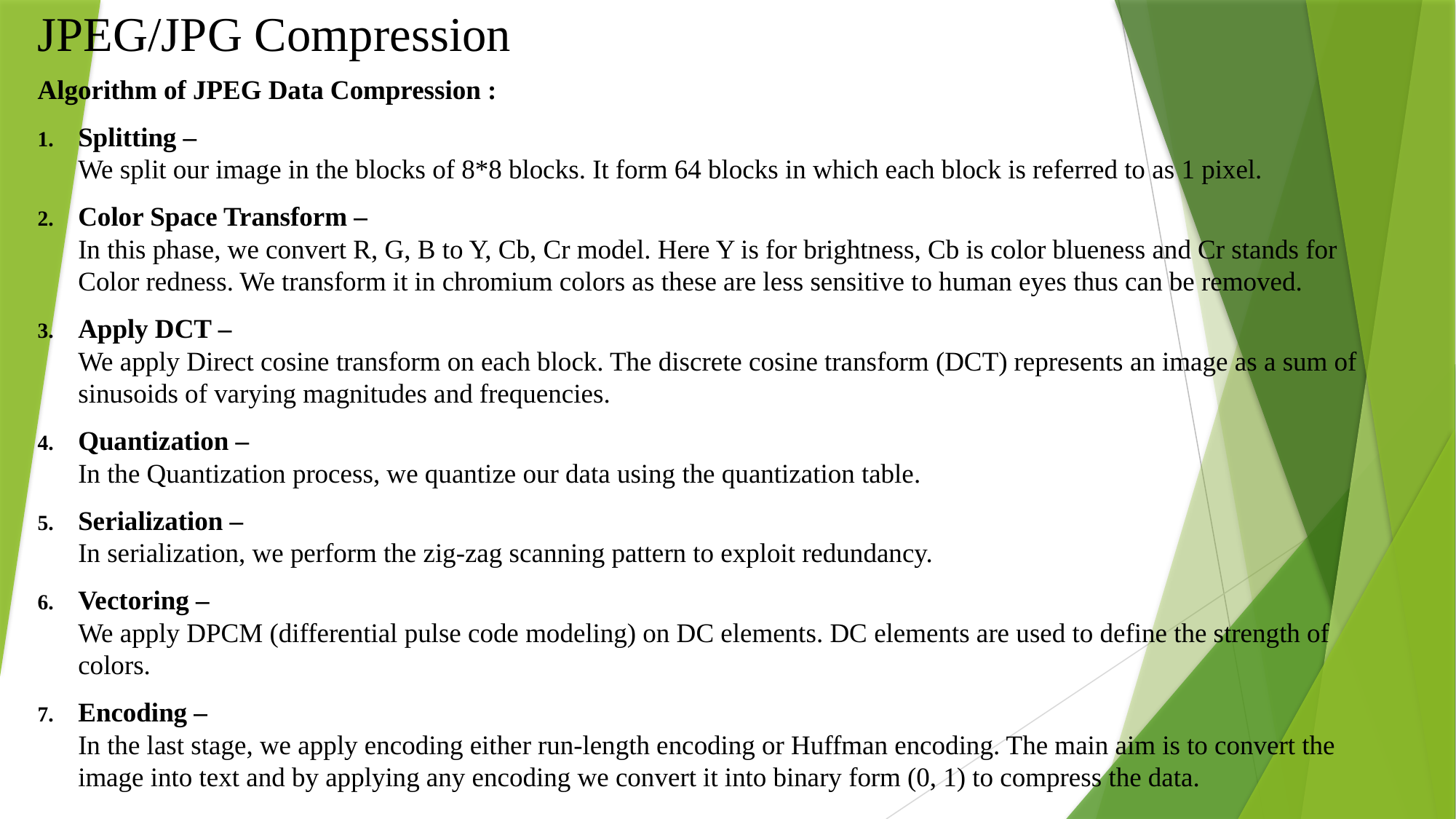

# JPEG/JPG Compression
Algorithm of JPEG Data Compression :
Splitting –
We split our image in the blocks of 8*8 blocks. It form 64 blocks in which each block is referred to as 1 pixel.
Color Space Transform –
In this phase, we convert R, G, B to Y, Cb, Cr model. Here Y is for brightness, Cb is color blueness and Cr stands for Color redness. We transform it in chromium colors as these are less sensitive to human eyes thus can be removed.
Apply DCT –
We apply Direct cosine transform on each block. The discrete cosine transform (DCT) represents an image as a sum of sinusoids of varying magnitudes and frequencies.
Quantization –
In the Quantization process, we quantize our data using the quantization table.
Serialization –
In serialization, we perform the zig-zag scanning pattern to exploit redundancy.
Vectoring –
We apply DPCM (differential pulse code modeling) on DC elements. DC elements are used to define the strength of colors.
Encoding –
In the last stage, we apply encoding either run-length encoding or Huffman encoding. The main aim is to convert the image into text and by applying any encoding we convert it into binary form (0, 1) to compress the data.